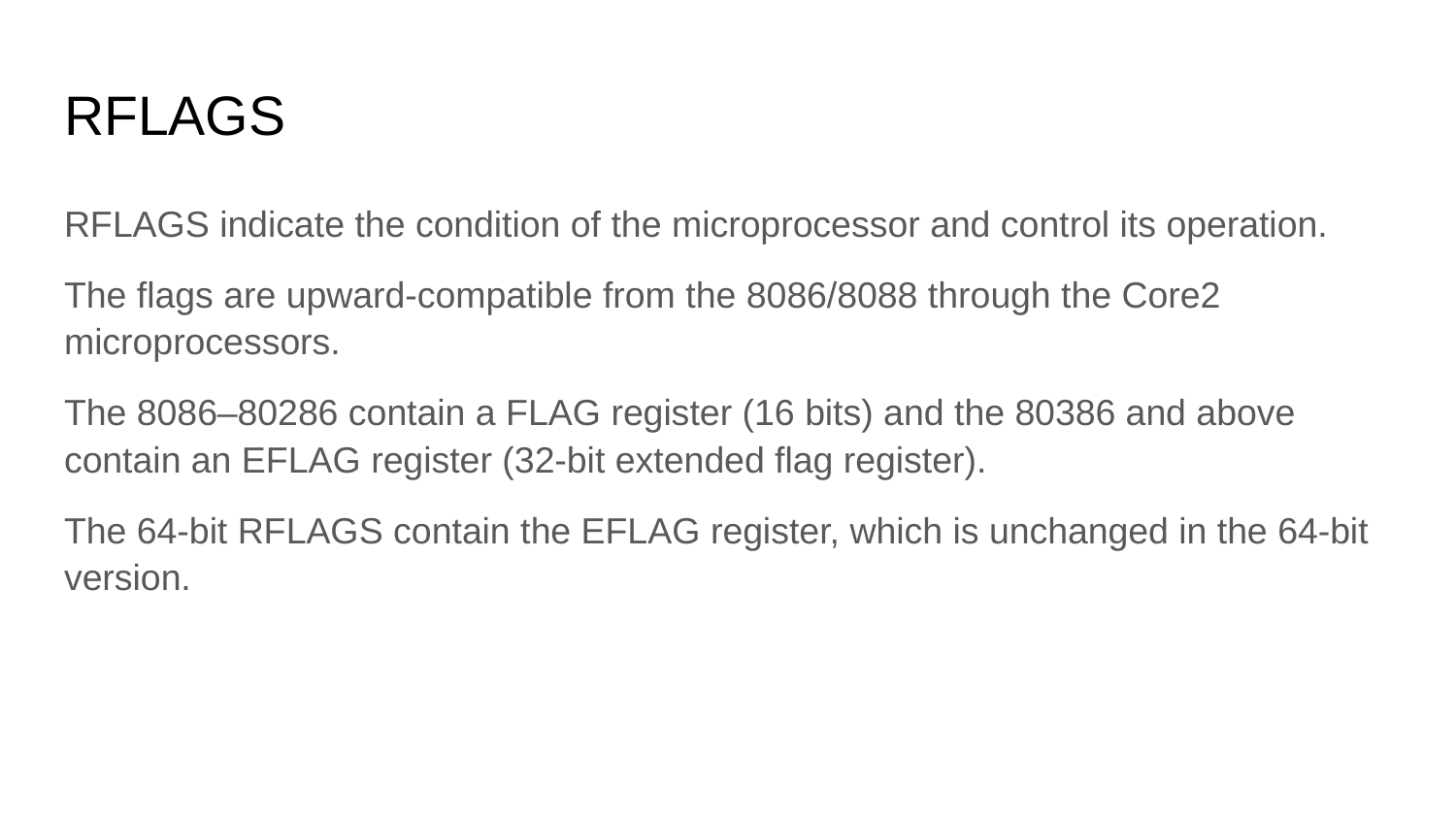

# RFLAGS
RFLAGS indicate the condition of the microprocessor and control its operation.
The flags are upward-compatible from the 8086/8088 through the Core2 microprocessors.
The 8086–80286 contain a FLAG register (16 bits) and the 80386 and above contain an EFLAG register (32-bit extended flag register).
The 64-bit RFLAGS contain the EFLAG register, which is unchanged in the 64-bit version.